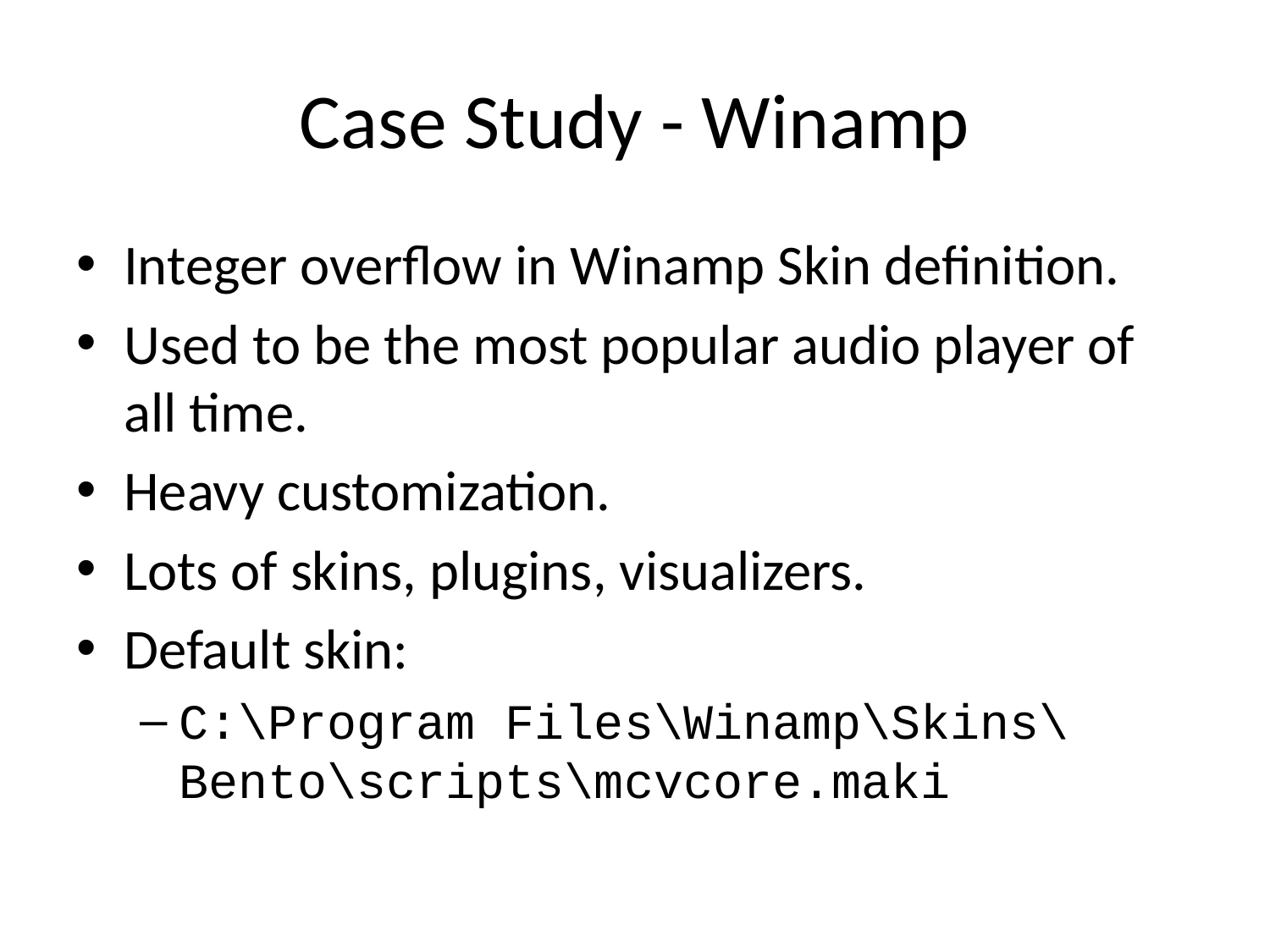

# Case Study - Winamp
Integer overflow in Winamp Skin definition.
Used to be the most popular audio player of all time.
Heavy customization.
Lots of skins, plugins, visualizers.
Default skin:
C:\Program Files\Winamp\Skins\Bento\scripts\mcvcore.maki